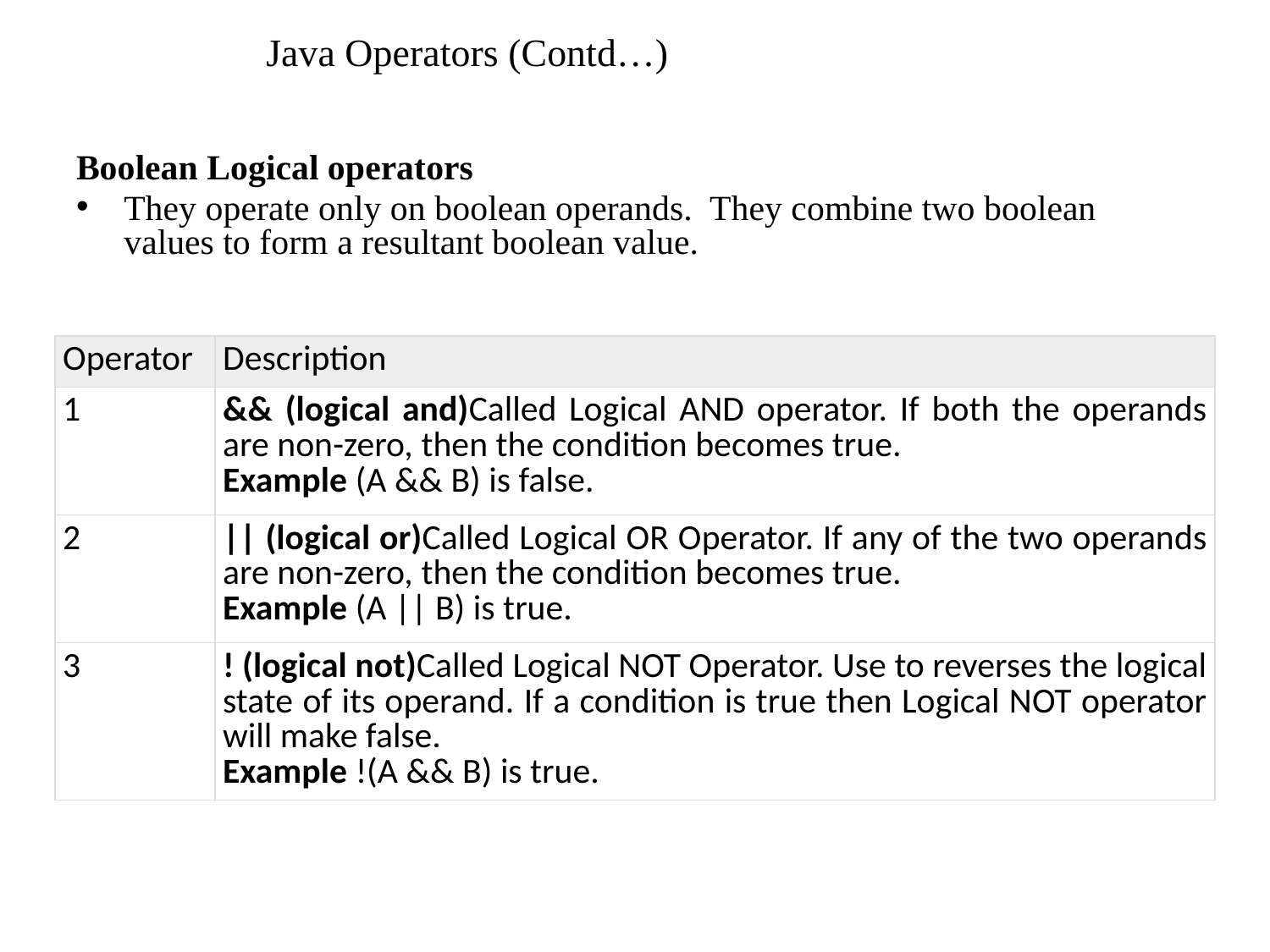

# Java Operators (Contd…)
Boolean Logical operators
They operate only on boolean operands.  They combine two boolean values to form a resultant boolean value.
| Operator | Description |
| --- | --- |
| 1 | && (logical and)Called Logical AND operator. If both the operands are non-zero, then the condition becomes true. Example (A && B) is false. |
| 2 | || (logical or)Called Logical OR Operator. If any of the two operands are non-zero, then the condition becomes true. Example (A || B) is true. |
| 3 | ! (logical not)Called Logical NOT Operator. Use to reverses the logical state of its operand. If a condition is true then Logical NOT operator will make false. Example !(A && B) is true. |